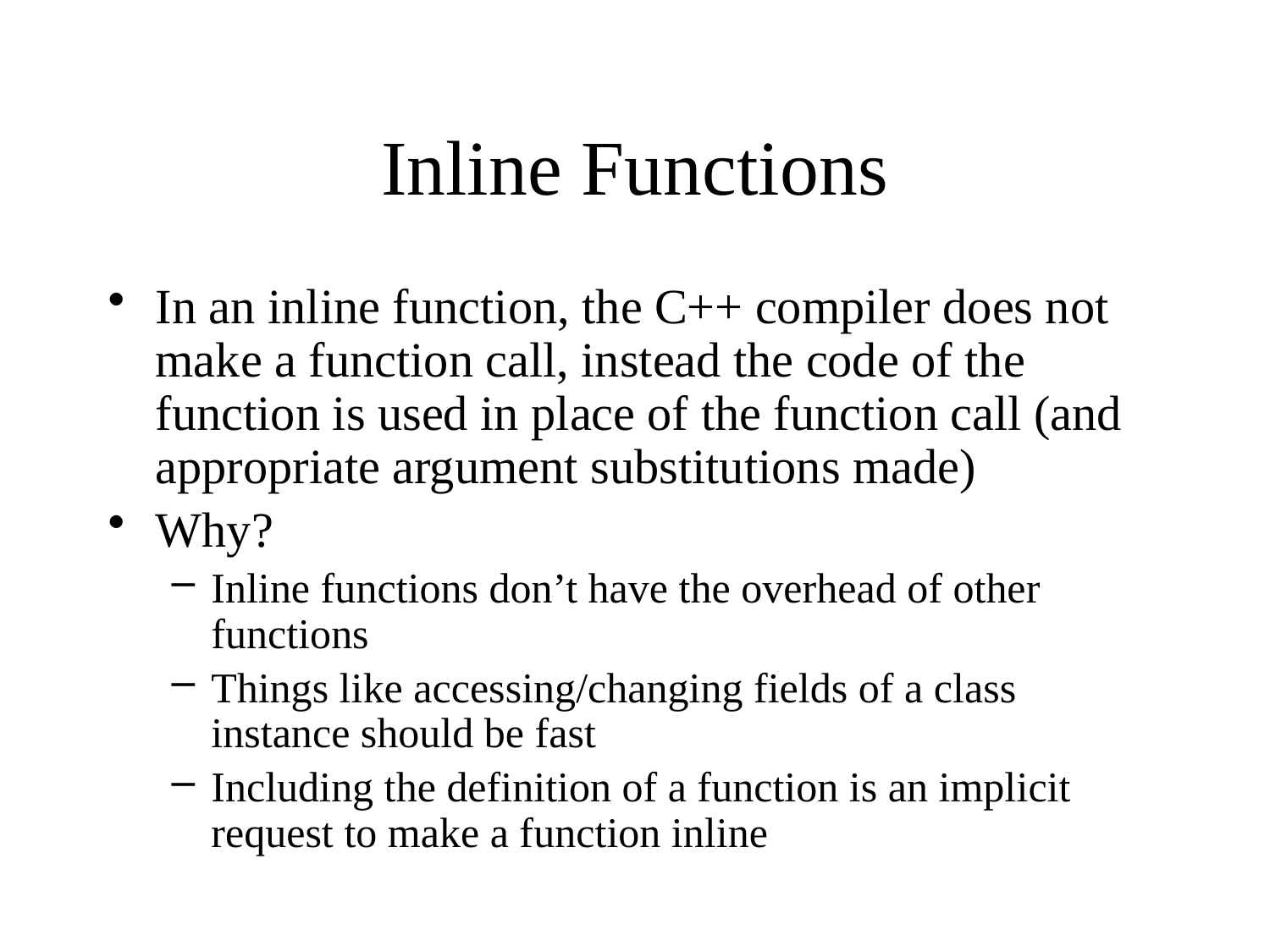

# Inline Functions
In an inline function, the C++ compiler does not make a function call, instead the code of the function is used in place of the function call (and appropriate argument substitutions made)
Why?
Inline functions don’t have the overhead of other functions
Things like accessing/changing fields of a class instance should be fast
Including the definition of a function is an implicit request to make a function inline